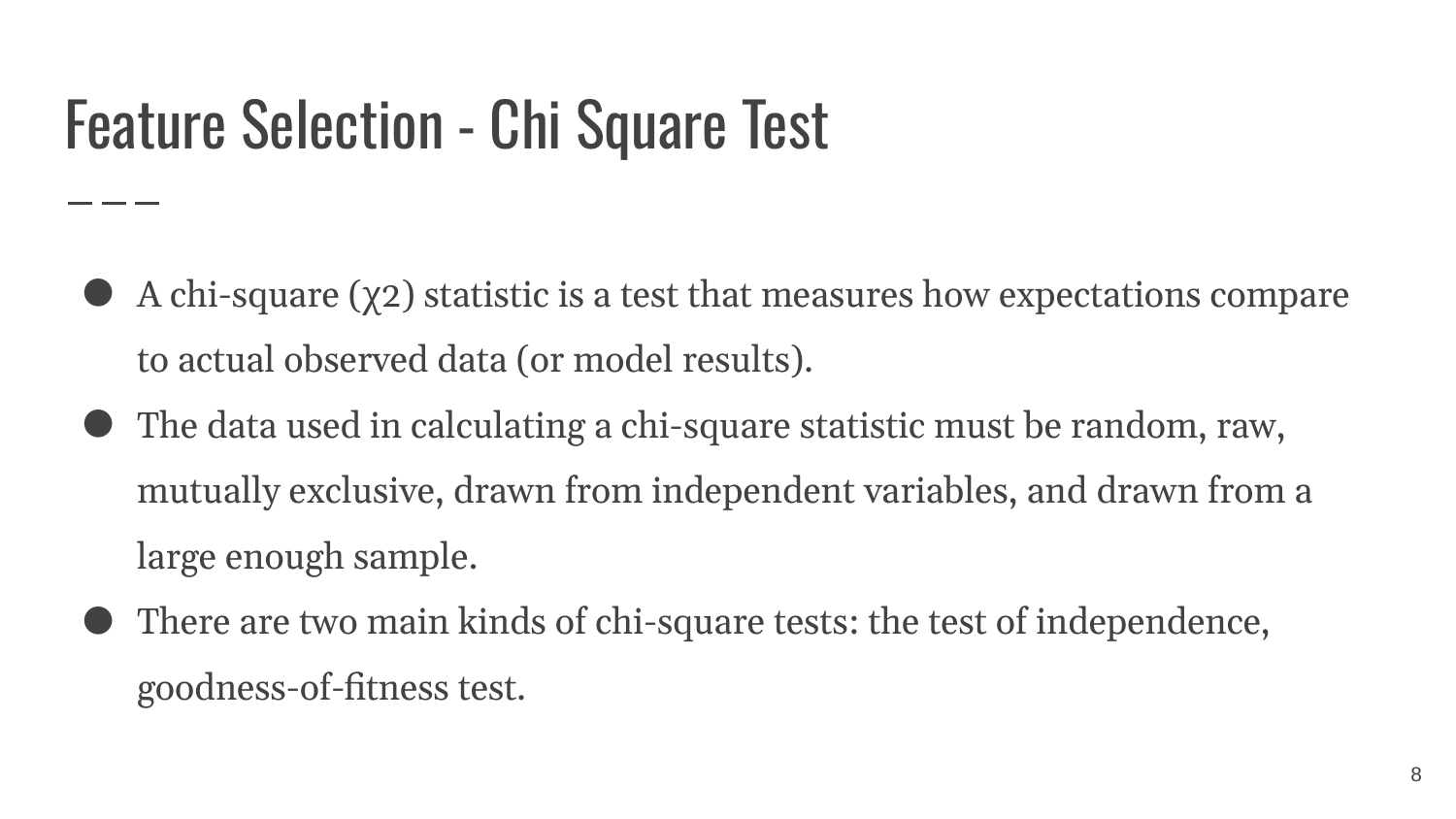

# Feature Selection - Chi Square Test
A chi-square (χ2) statistic is a test that measures how expectations compare to actual observed data (or model results).
The data used in calculating a chi-square statistic must be random, raw, mutually exclusive, drawn from independent variables, and drawn from a large enough sample.
There are two main kinds of chi-square tests: the test of independence, goodness-of-fitness test.
8